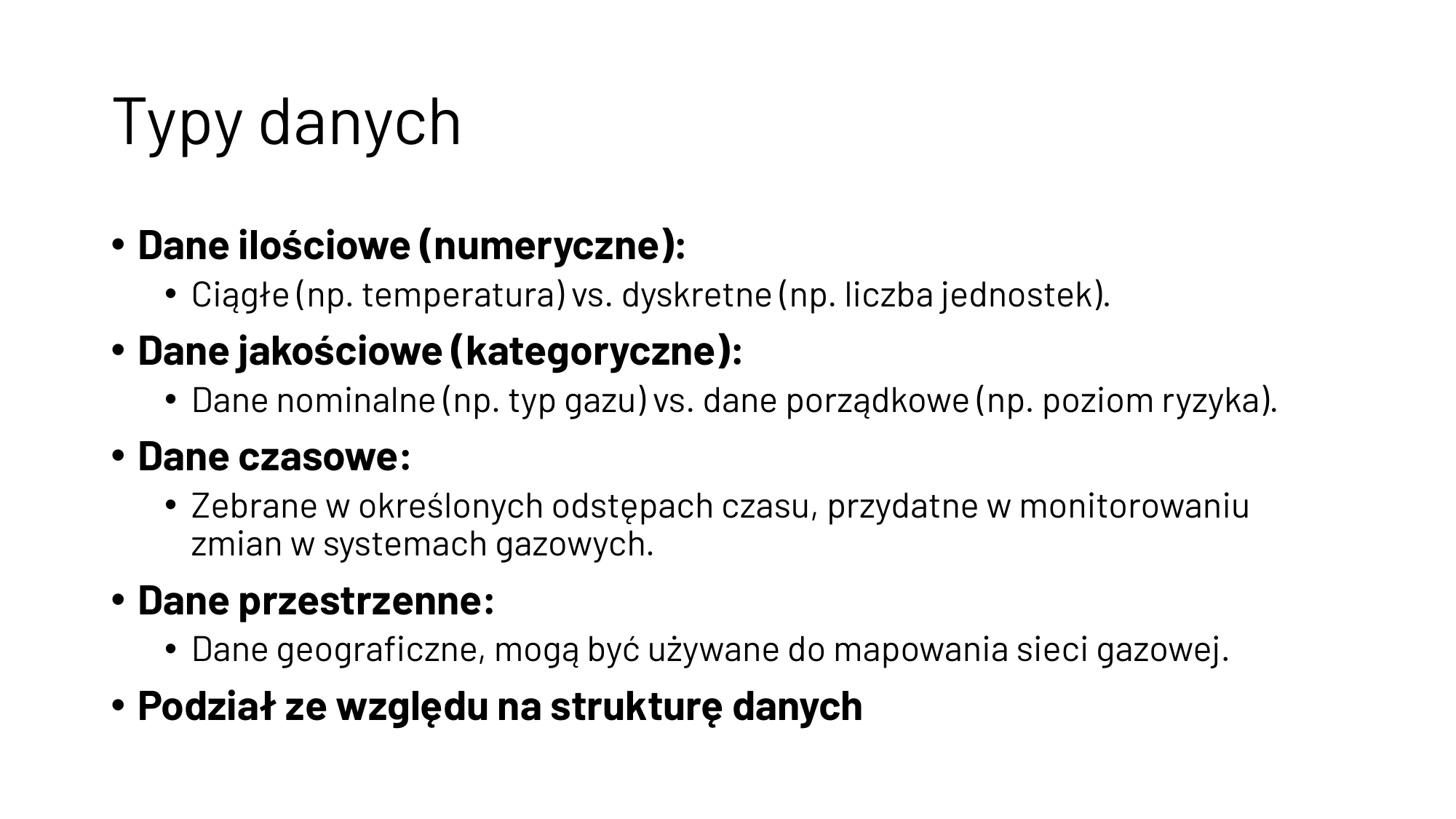

# Typy danych
Dane ilościowe (numeryczne):
Ciągłe (np. temperatura) vs. dyskretne (np. liczba jednostek).
Dane jakościowe (kategoryczne):
Dane nominalne (np. typ gazu) vs. dane porządkowe (np. poziom ryzyka).
Dane czasowe:
Zebrane w określonych odstępach czasu, przydatne w monitorowaniu zmian w systemach gazowych.
Dane przestrzenne:
Dane geograficzne, mogą być używane do mapowania sieci gazowej.
Podział ze względu na strukturę danych